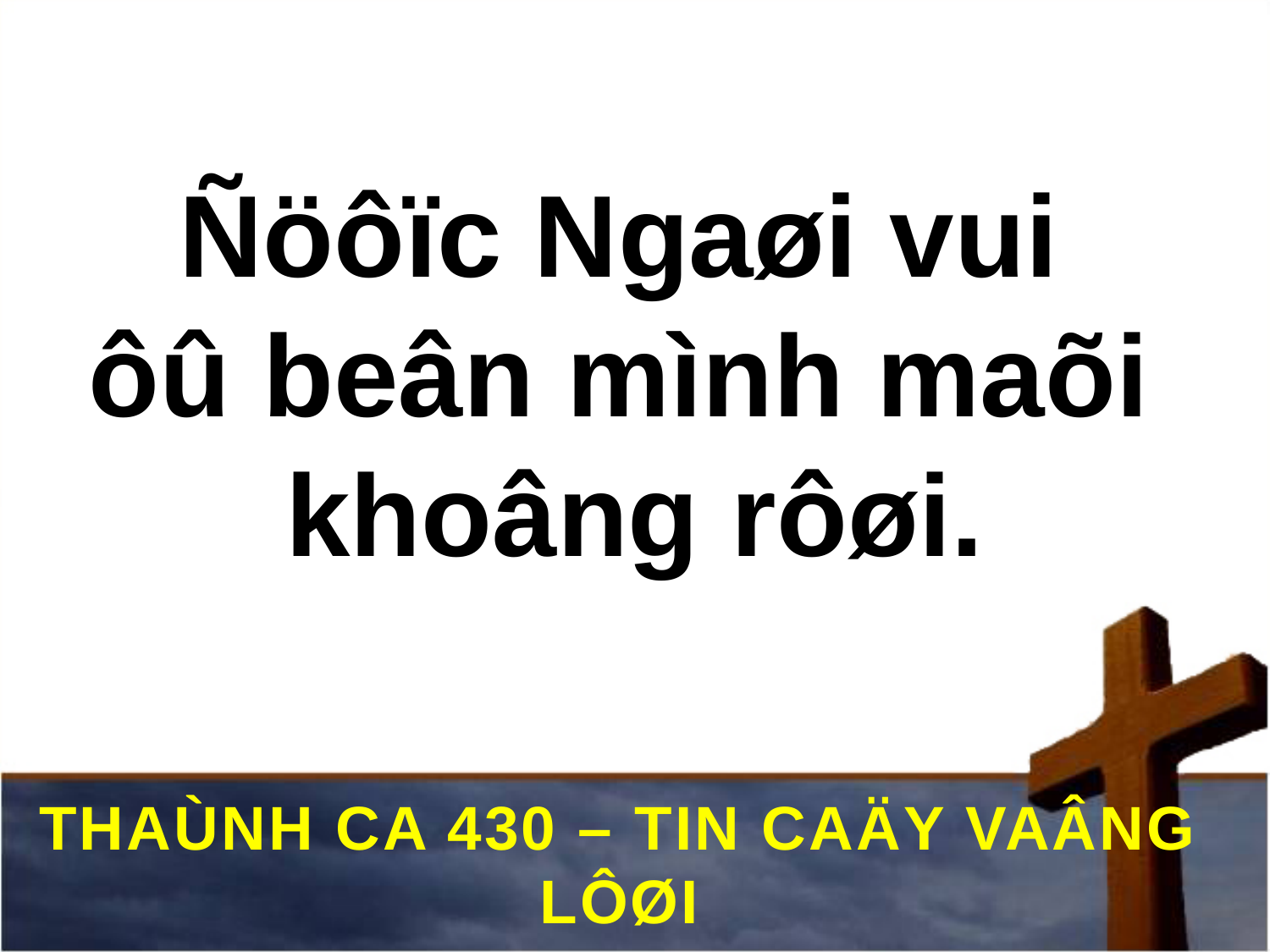

# Ñöôïc Ngaøi vui ôû beân mình maõi khoâng rôøi.
THAÙNH CA 430 – TIN CAÄY VAÂNG LÔØI